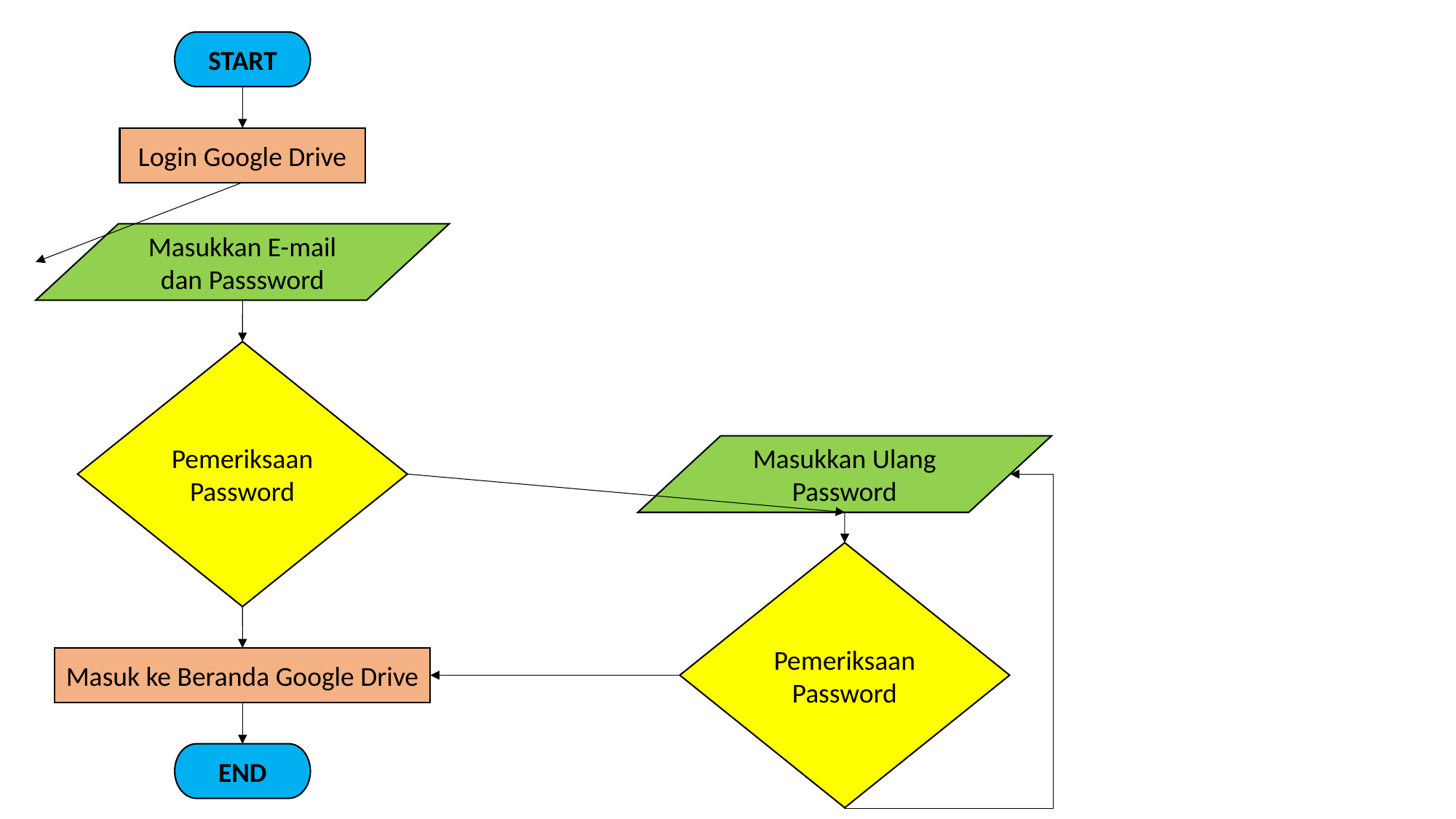

START
Login Google Drive
Masukkan E-mail dan Passsword
Pemeriksaan Password
Masukkan Ulang Password
Pemeriksaan Password
Masuk ke Beranda Google Drive
END